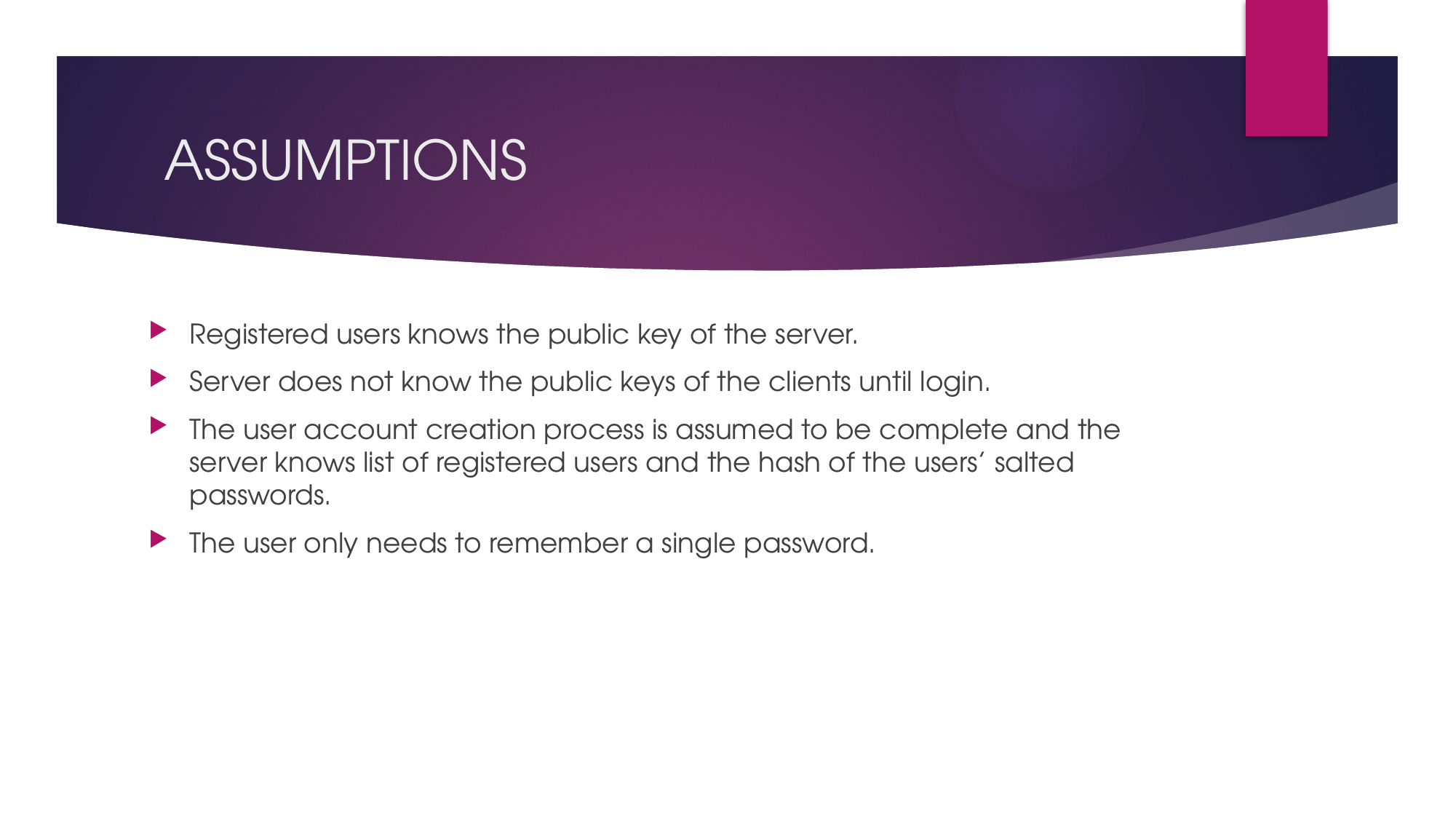

# ASSUMPTIONS
Registered users knows the public key of the server.
Server does not know the public keys of the clients until login.
The user account creation process is assumed to be complete and the server knows list of registered users and the hash of the users’ salted passwords.
The user only needs to remember a single password.